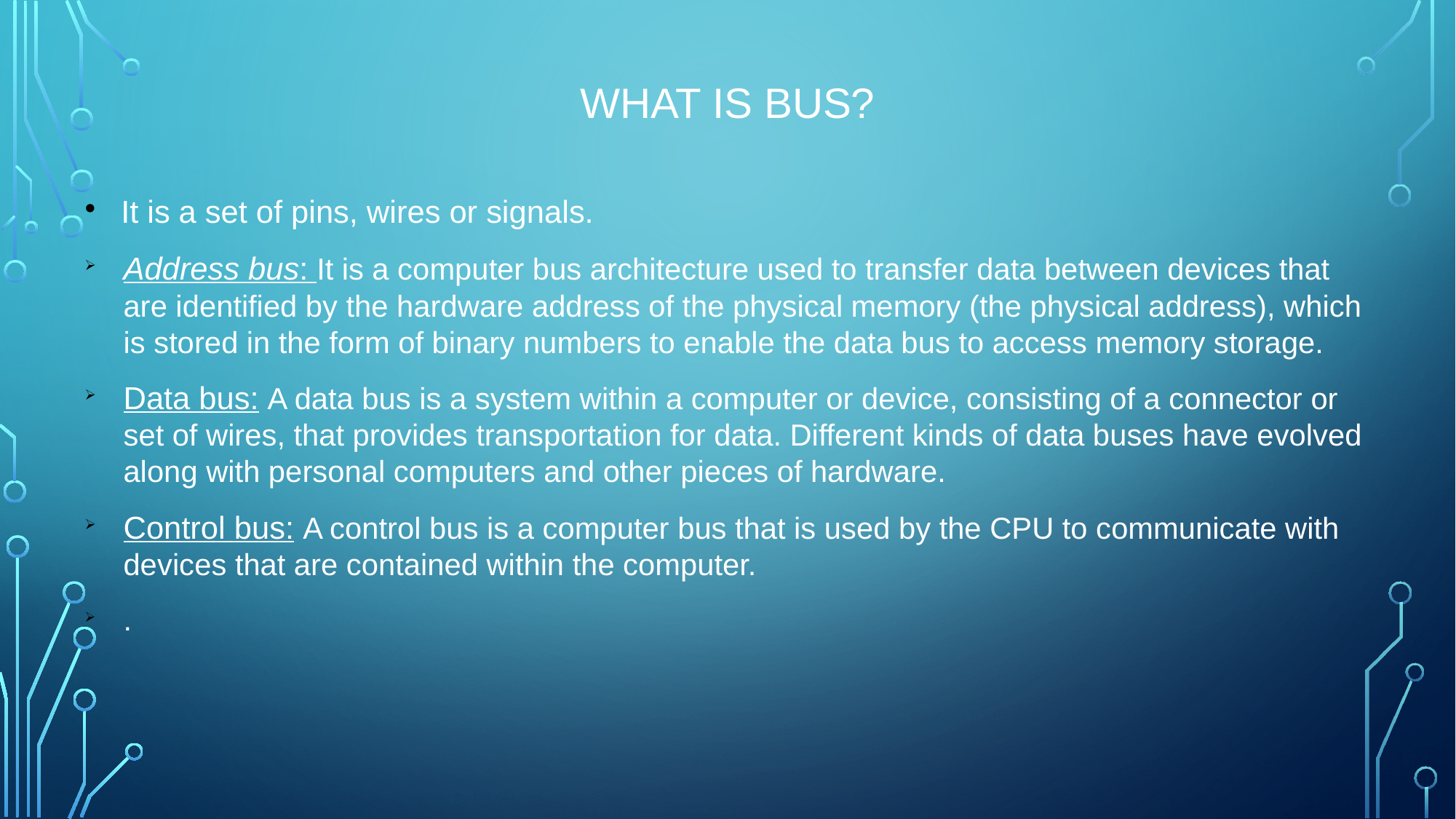

WHAT IS BUS?
It is a set of pins, wires or signals.
Address bus: It is a computer bus architecture used to transfer data between devices that are identified by the hardware address of the physical memory (the physical address), which is stored in the form of binary numbers to enable the data bus to access memory storage.
Data bus: A data bus is a system within a computer or device, consisting of a connector or set of wires, that provides transportation for data. Different kinds of data buses have evolved along with personal computers and other pieces of hardware.
Control bus: A control bus is a computer bus that is used by the CPU to communicate with devices that are contained within the computer.
.